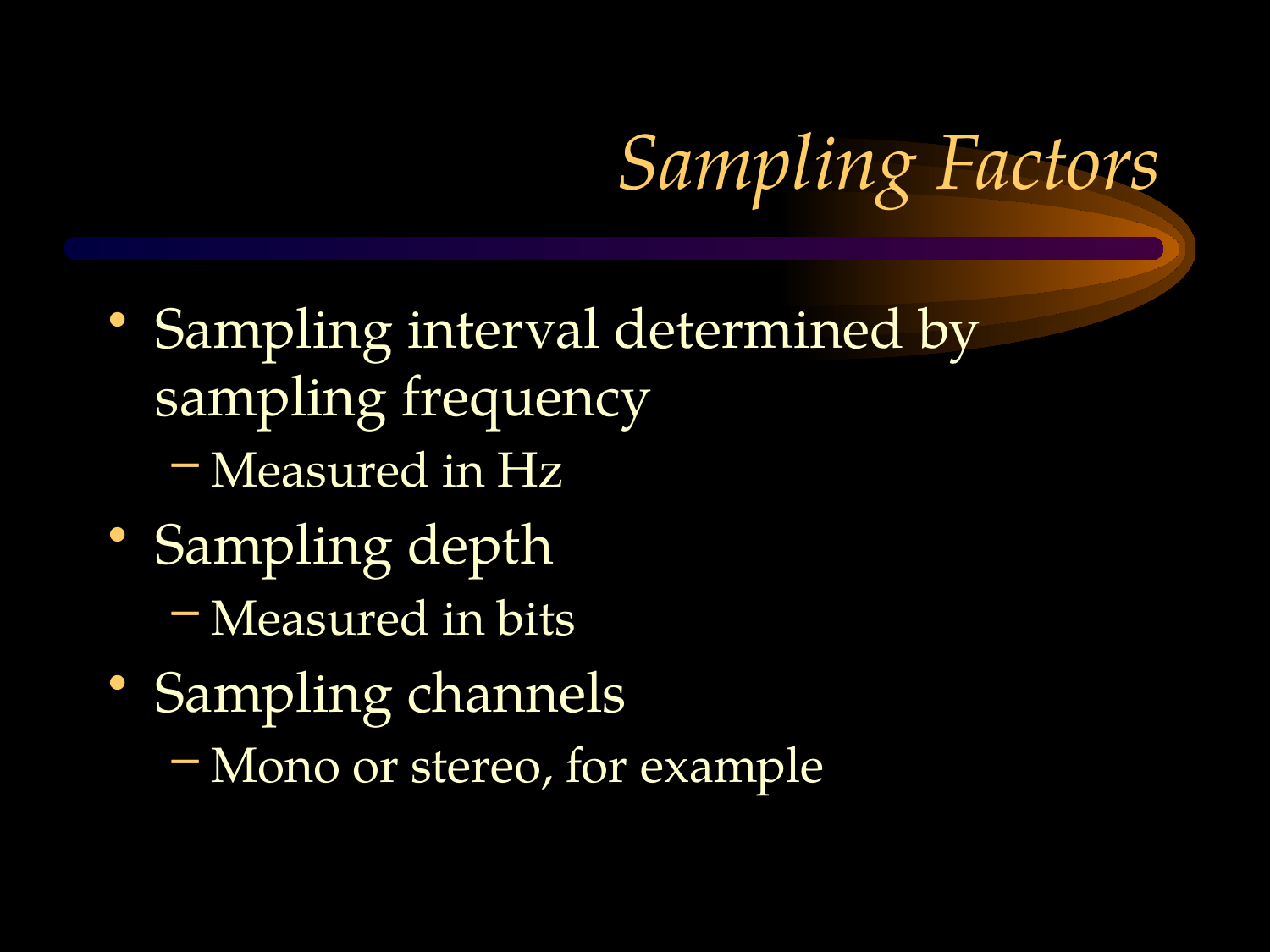

# Sampling Factors
Sampling interval determined by sampling frequency
Measured in Hz
Sampling depth
Measured in bits
Sampling channels
Mono or stereo, for example